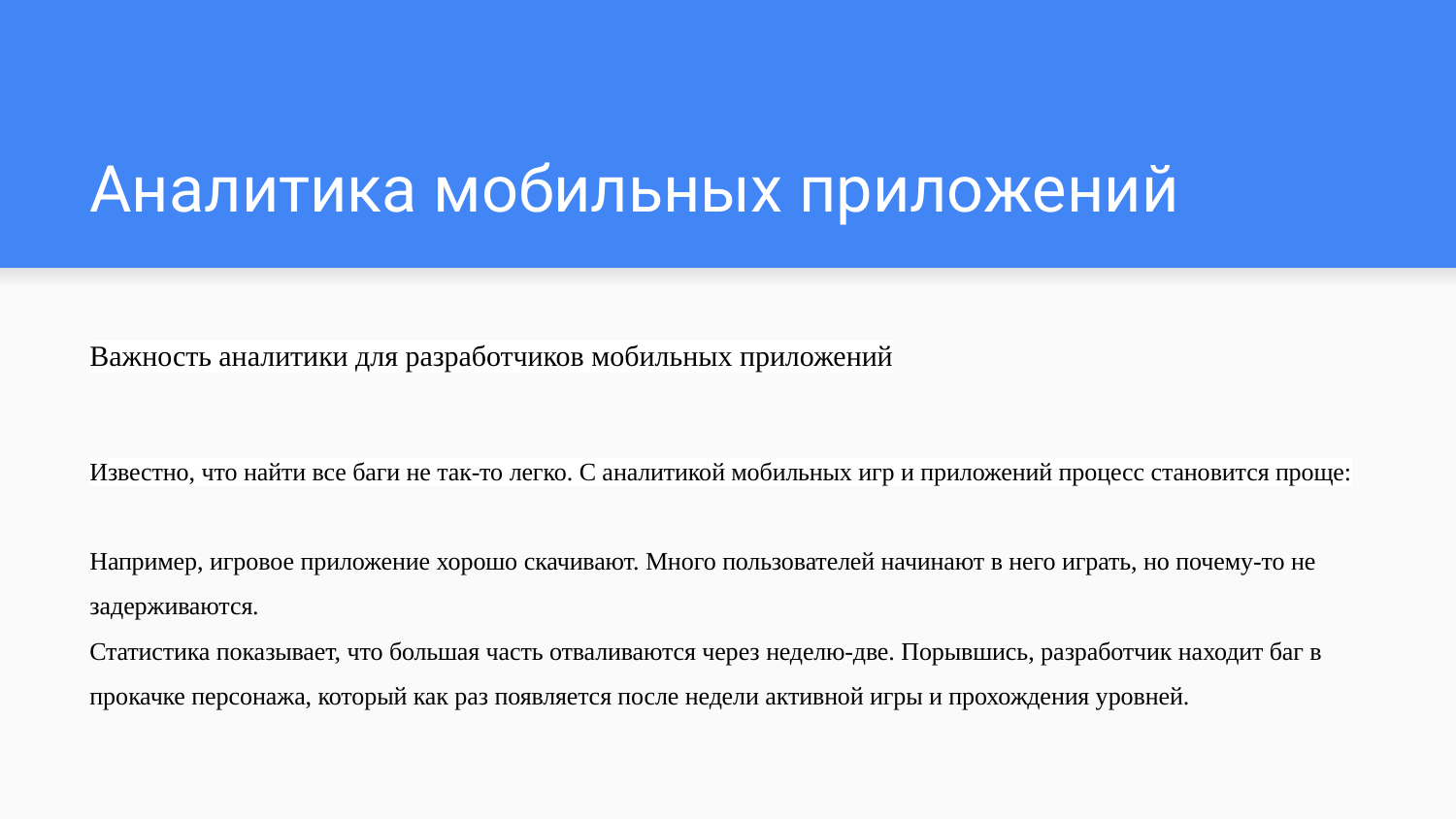

# Аналитика мобильных приложений
Важность аналитики для разработчиков мобильных приложений
Известно, что найти все баги не так-то легко. С аналитикой мобильных игр и приложений процесс становится проще:
Например, игровое приложение хорошо скачивают. Много пользователей начинают в него играть, но почему-то не задерживаются.
Статистика показывает, что большая часть отваливаются через неделю-две. Порывшись, разработчик находит баг в прокачке персонажа, который как раз появляется после недели активной игры и прохождения уровней.